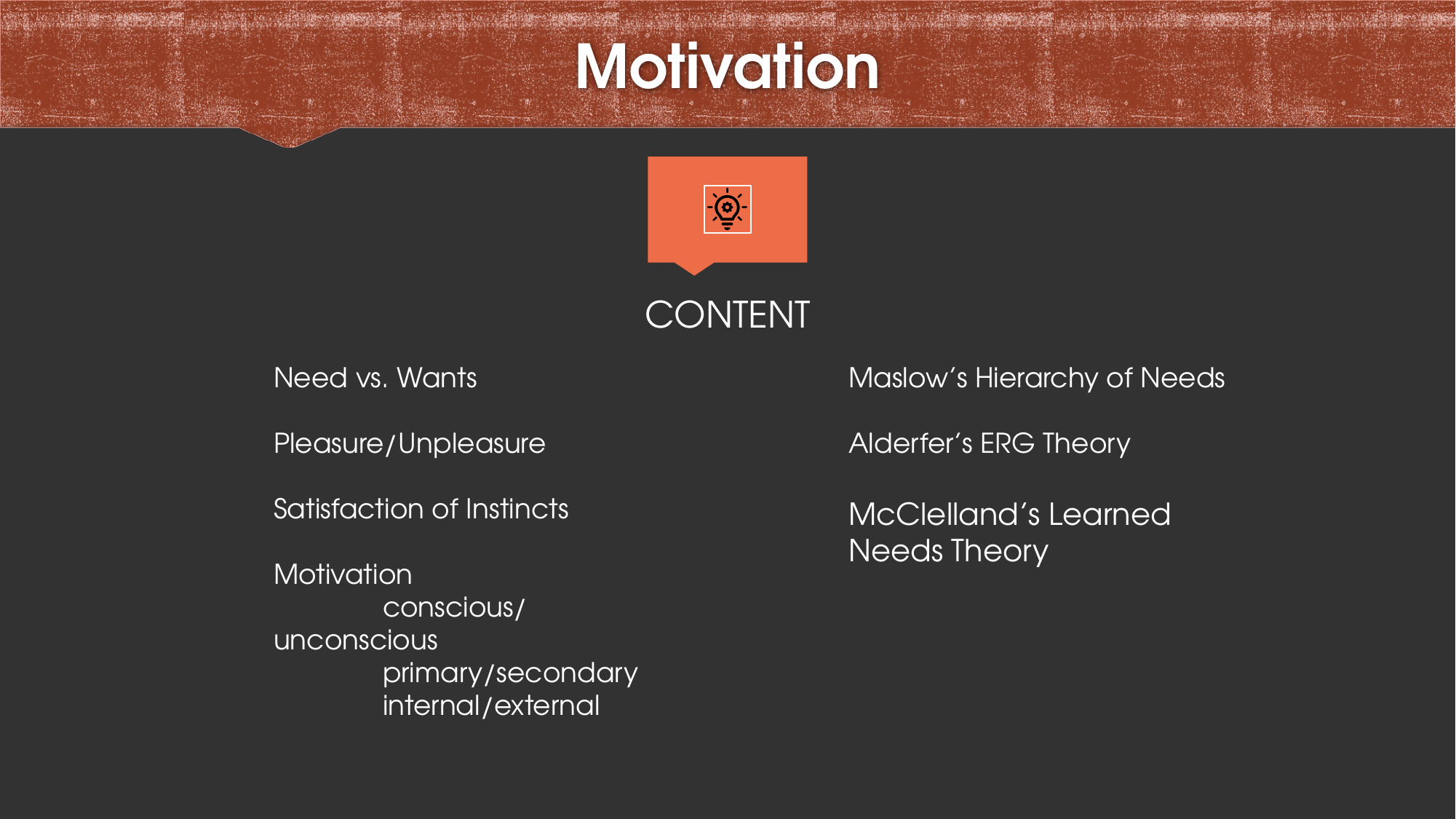

# Motivation

Content
Need vs. Wants

Pleasure/Unpleasure

Satisfaction of Instincts

Motivation
	conscious/unconscious
	primary/secondary
	internal/external

Maslow’s Hierarchy of Needs

Alderfer’s ERG Theory

McClelland’s Learned Needs Theory